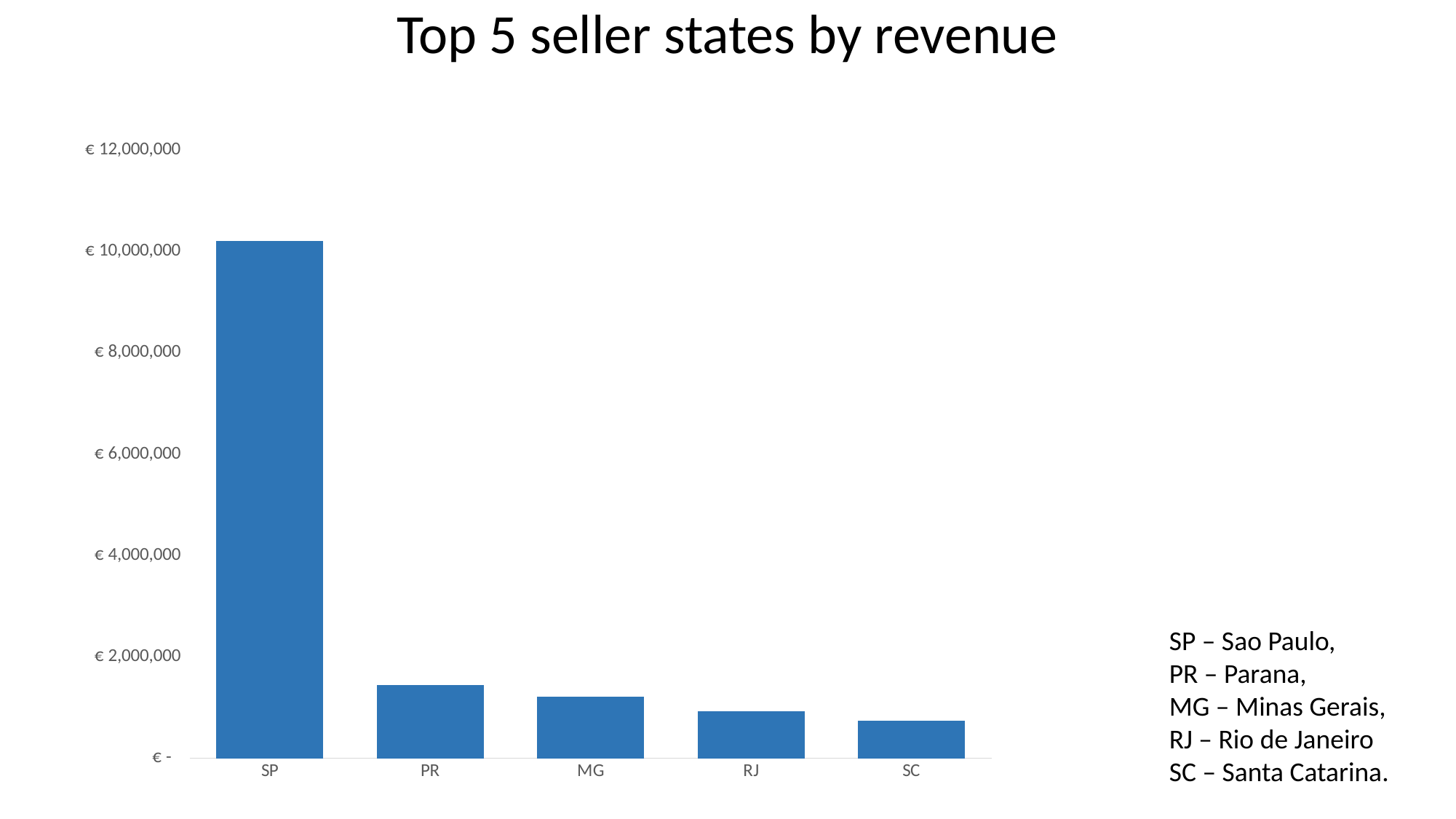

# Top 5 seller states by revenue

### Chart

| Category | revenue |
|---|---|
| SP | 10205031.209999388 |
| PR | 1450891.8499999992 |
| MG | 1221017.6599999801 |
| RJ | 928576.9199999982 |
| SC | 736604.2299999987 |
SP – Sao Paulo,
PR – Parana,
MG – Minas Gerais,
RJ – Rio de Janeiro
SC – Santa Catarina.